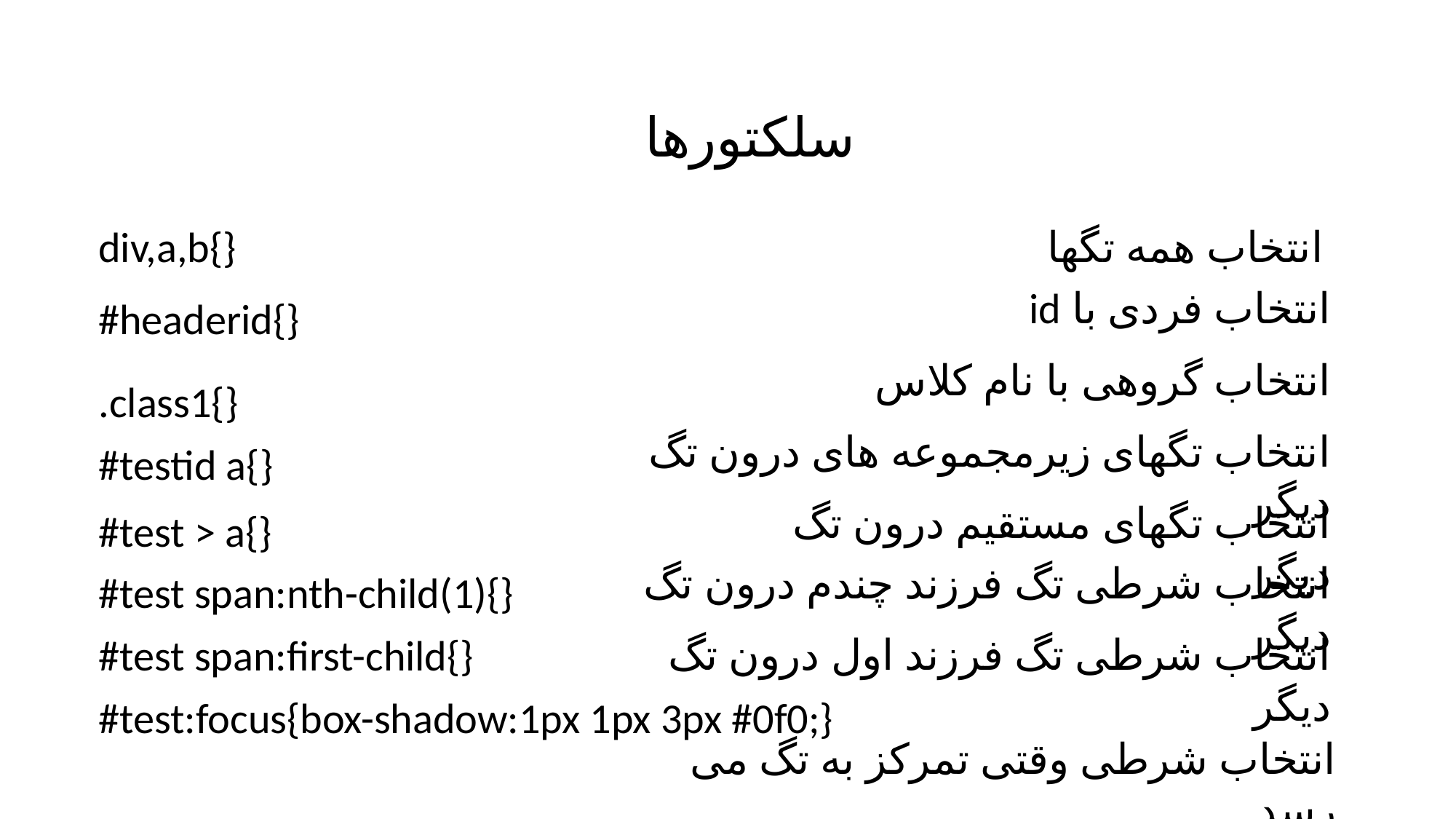

سلکتورها
div,a,b{}
انتخاب همه تگها
انتخاب فردی با id
#headerid{}
انتخاب گروهی با نام کلاس
.class1{}
انتخاب تگهای زیرمجموعه های درون تگ دیگر
#testid a{}
انتخاب تگهای مستقیم درون تگ دیگر
#test > a{}
انتخاب شرطی تگ فرزند چندم درون تگ دیگر
#test span:nth-child(1){}
انتخاب شرطی تگ فرزند اول درون تگ دیگر
#test span:first-child{}
#test:focus{box-shadow:1px 1px 3px #0f0;}
انتخاب شرطی وقتی تمرکز به تگ می رسد